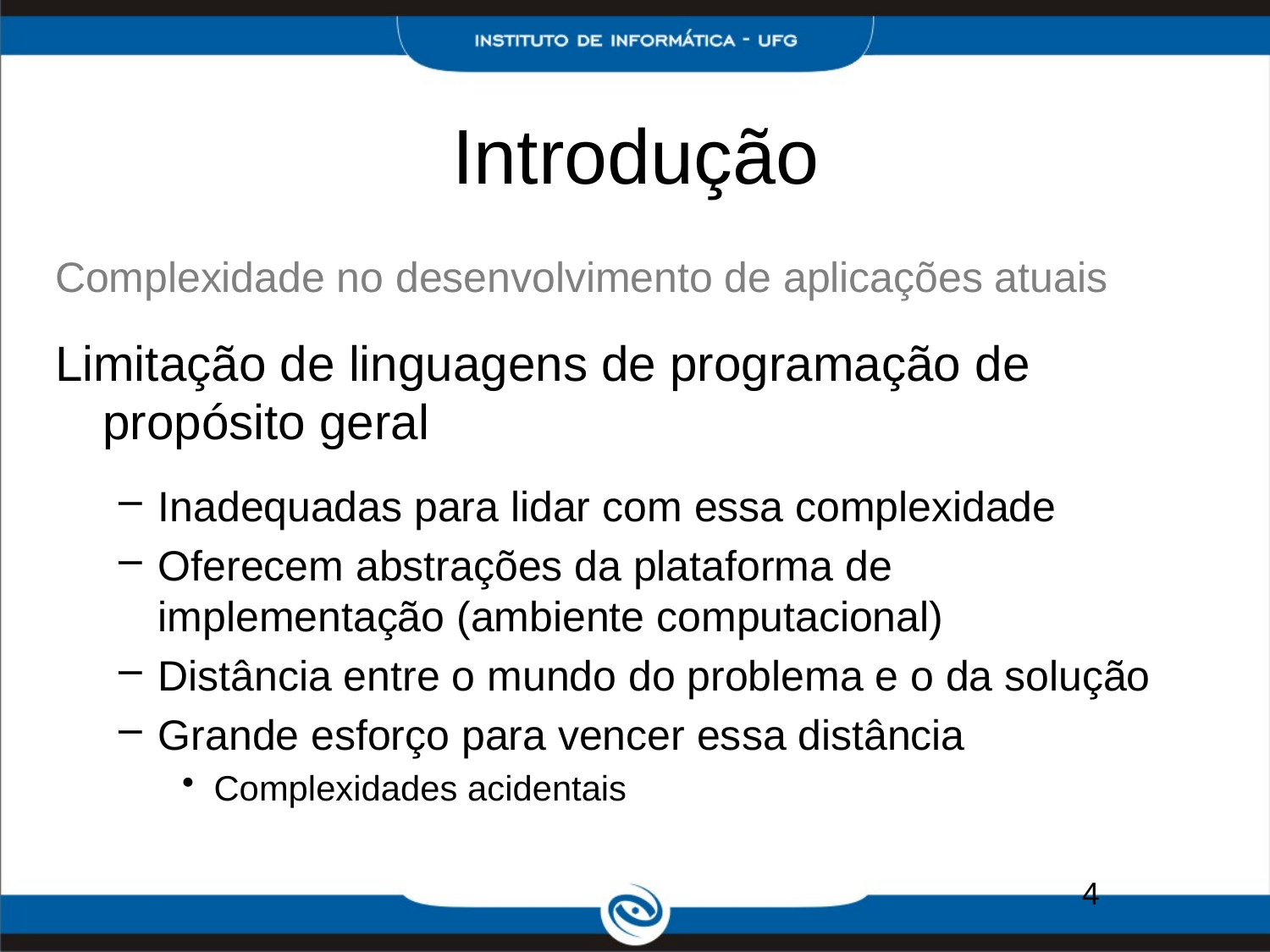

# Introdução
Complexidade no desenvolvimento de aplicações atuais
Limitação de linguagens de programação de propósito geral
Inadequadas para lidar com essa complexidade
Oferecem abstrações da plataforma de implementação (ambiente computacional)
Distância entre o mundo do problema e o da solução
Grande esforço para vencer essa distância
Complexidades acidentais